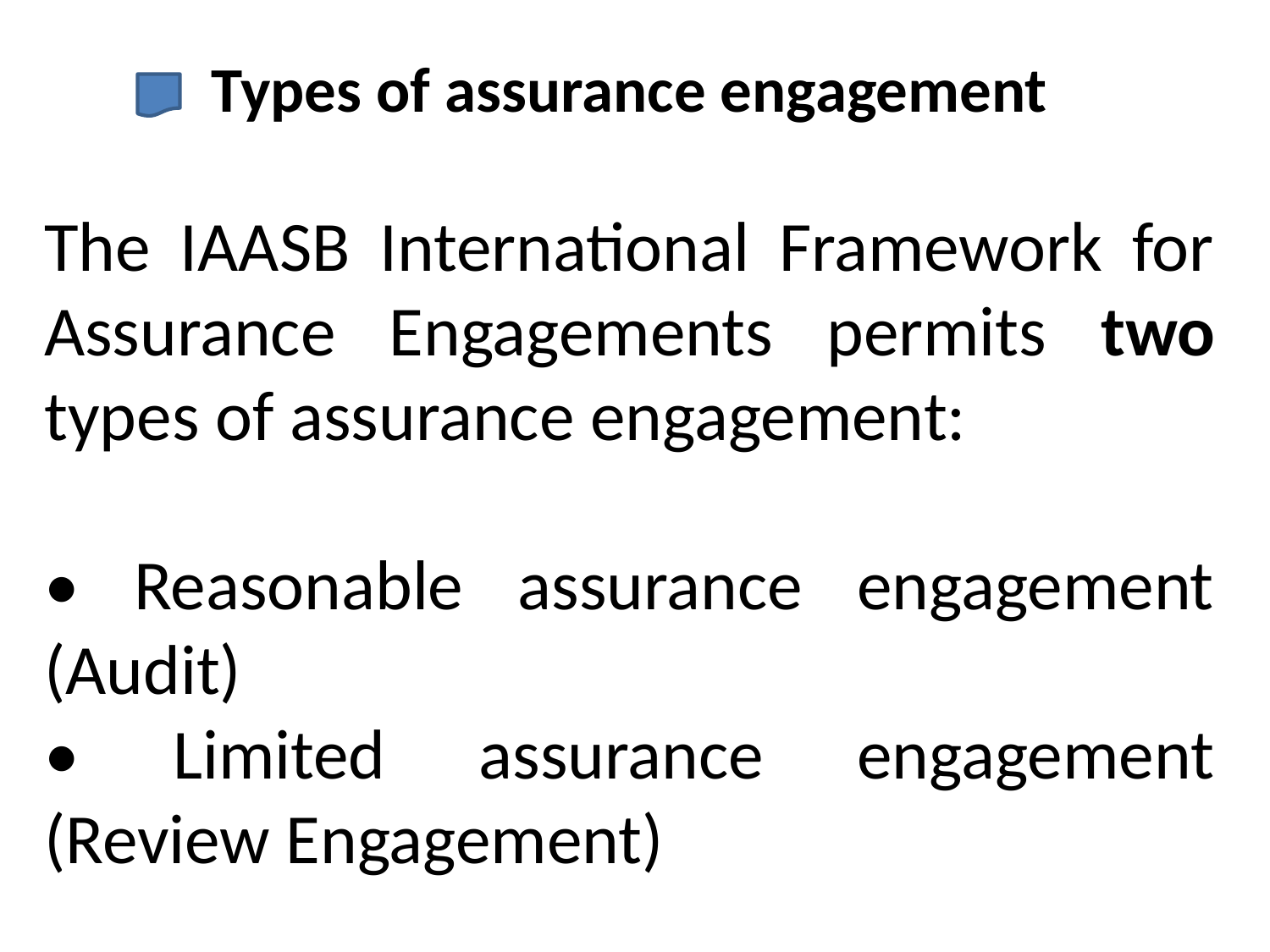

Types of assurance engagement

The IAASB International Framework for Assurance Engagements permits two types of assurance engagement:

• Reasonable assurance engagement (Audit)
• Limited assurance engagement (Review Engagement)